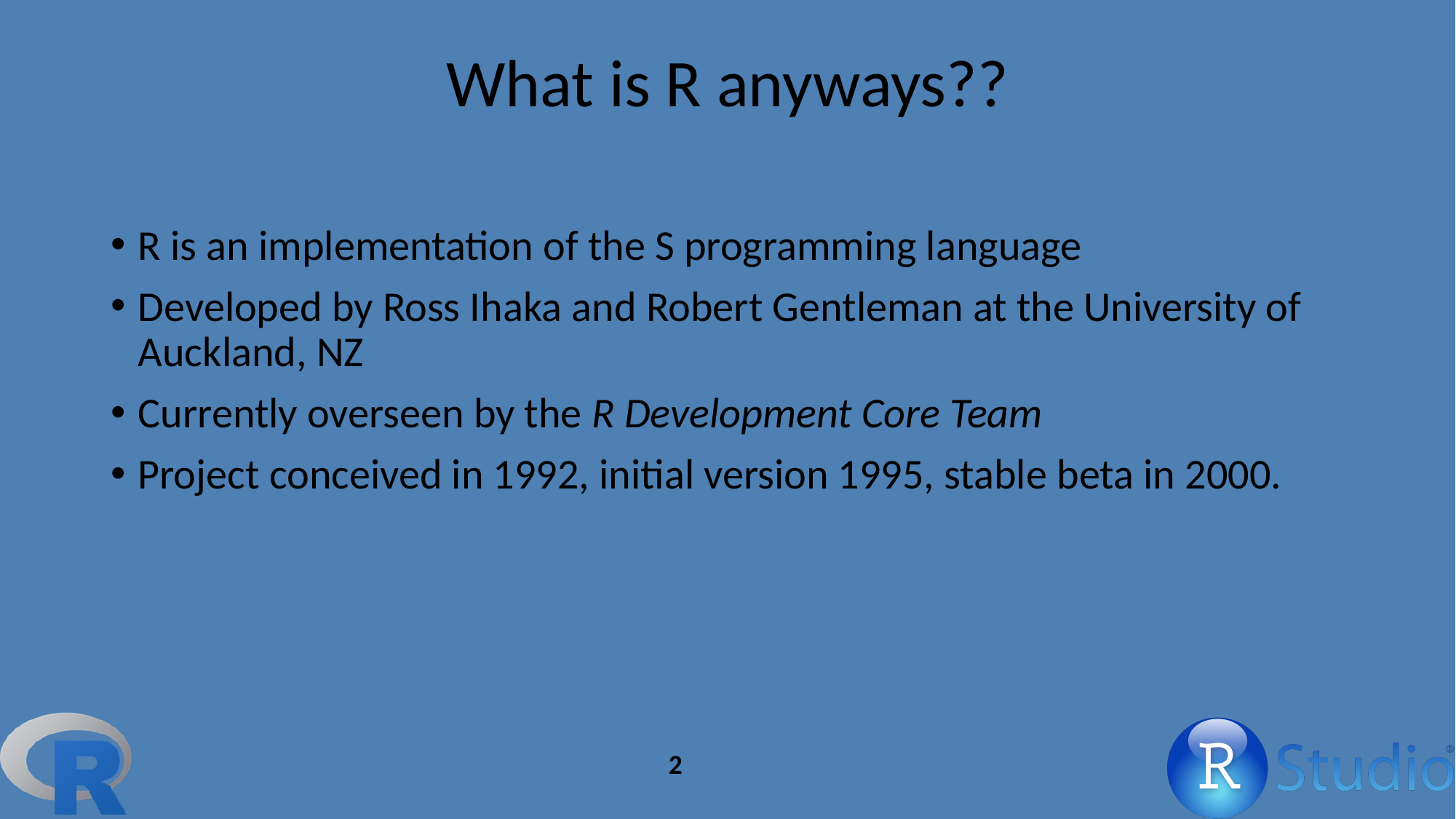

# What is R anyways??
R is an implementation of the S programming language
Developed by Ross Ihaka and Robert Gentleman at the University of Auckland, NZ
Currently overseen by the R Development Core Team
Project conceived in 1992, initial version 1995, stable beta in 2000.
2